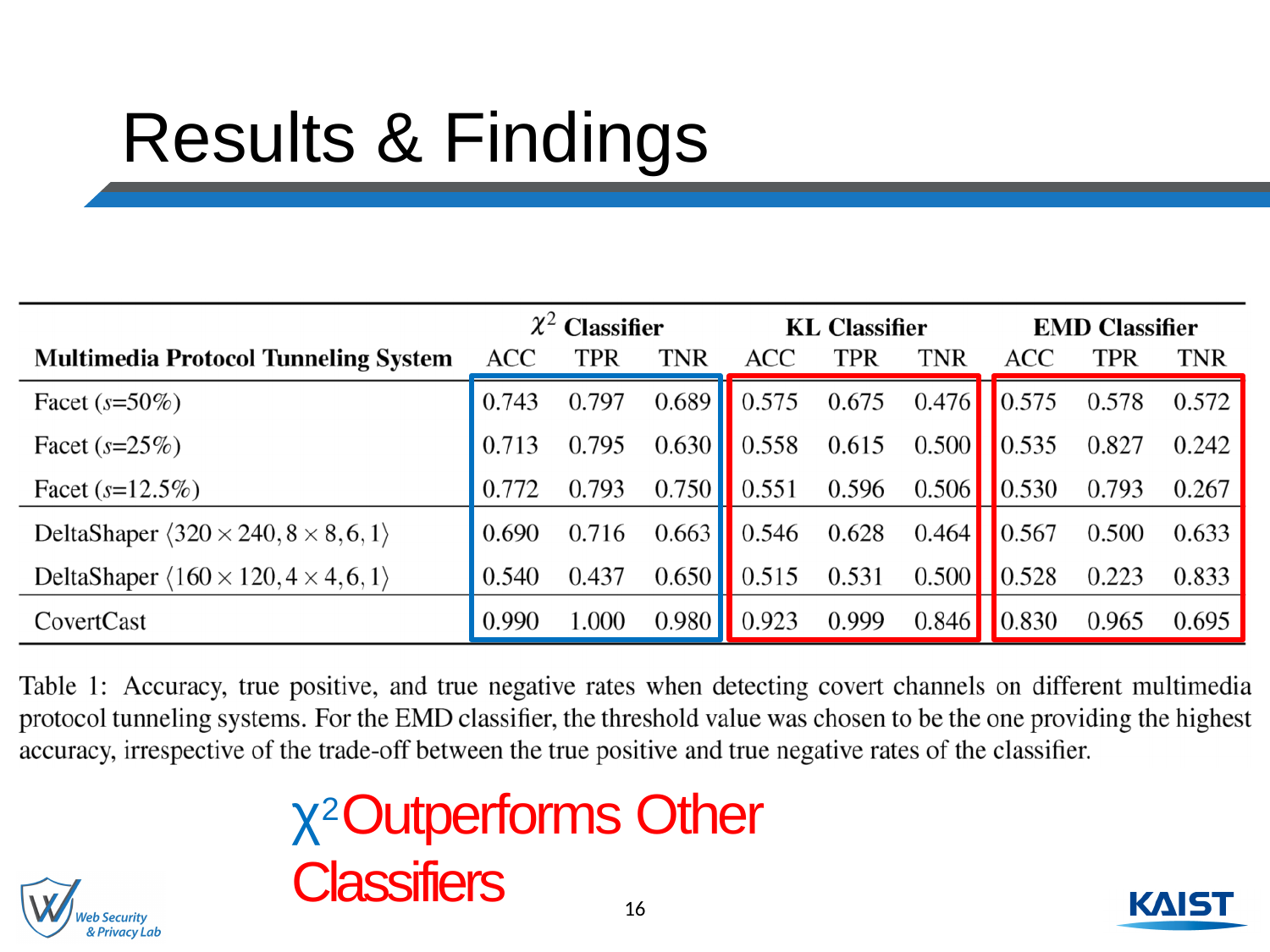

# Results & Findings

χ2 Outperforms Other Classifiers
16